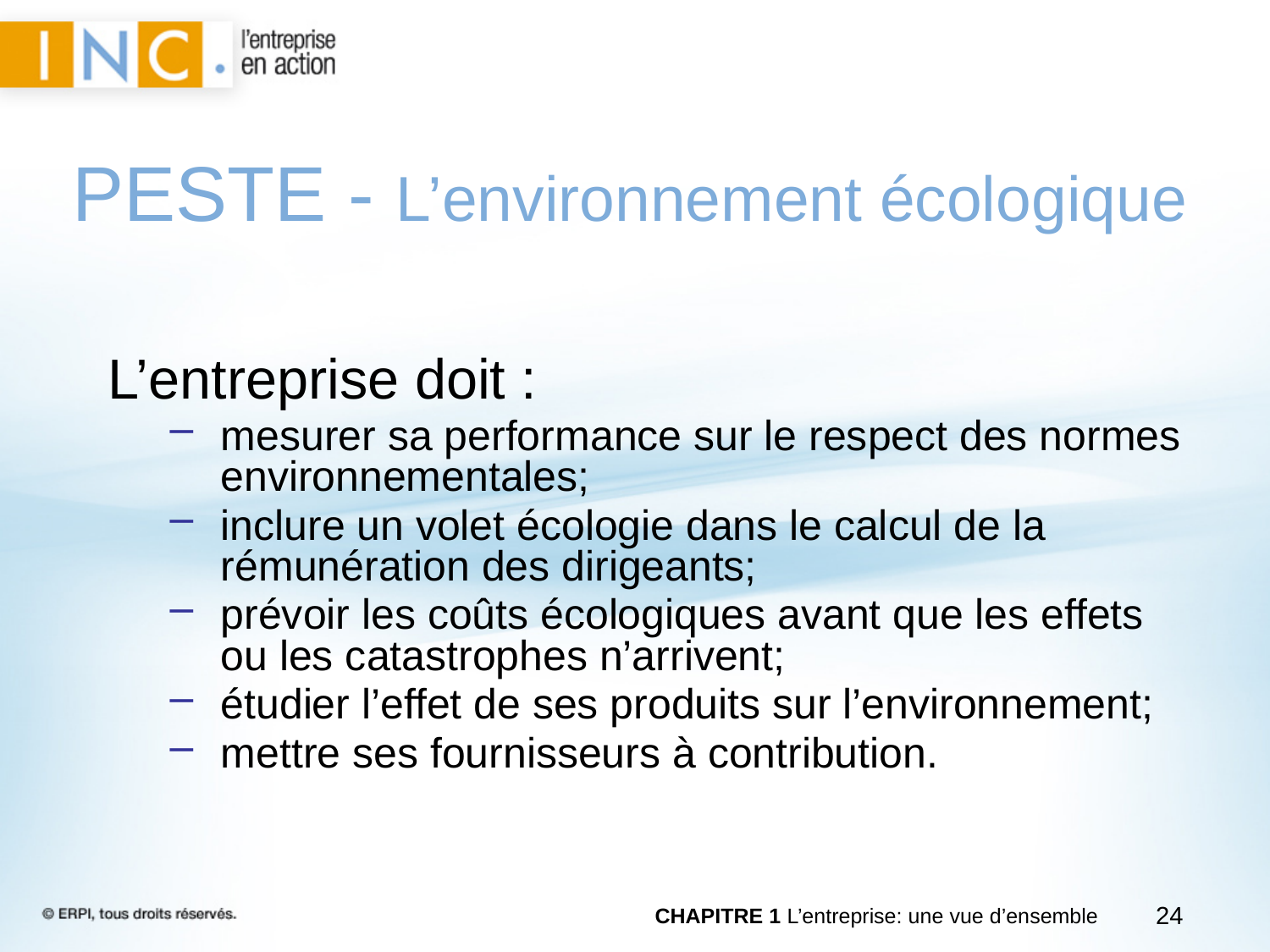

PESTE - L’environnement écologique
L’entreprise doit :
mesurer sa performance sur le respect des normes environnementales;
inclure un volet écologie dans le calcul de la rémunération des dirigeants;
prévoir les coûts écologiques avant que les effets ou les catastrophes n’arrivent;
étudier l’effet de ses produits sur l’environnement;
mettre ses fournisseurs à contribution.

CHAPITRE 1 L’entreprise: une vue d’ensemble
24